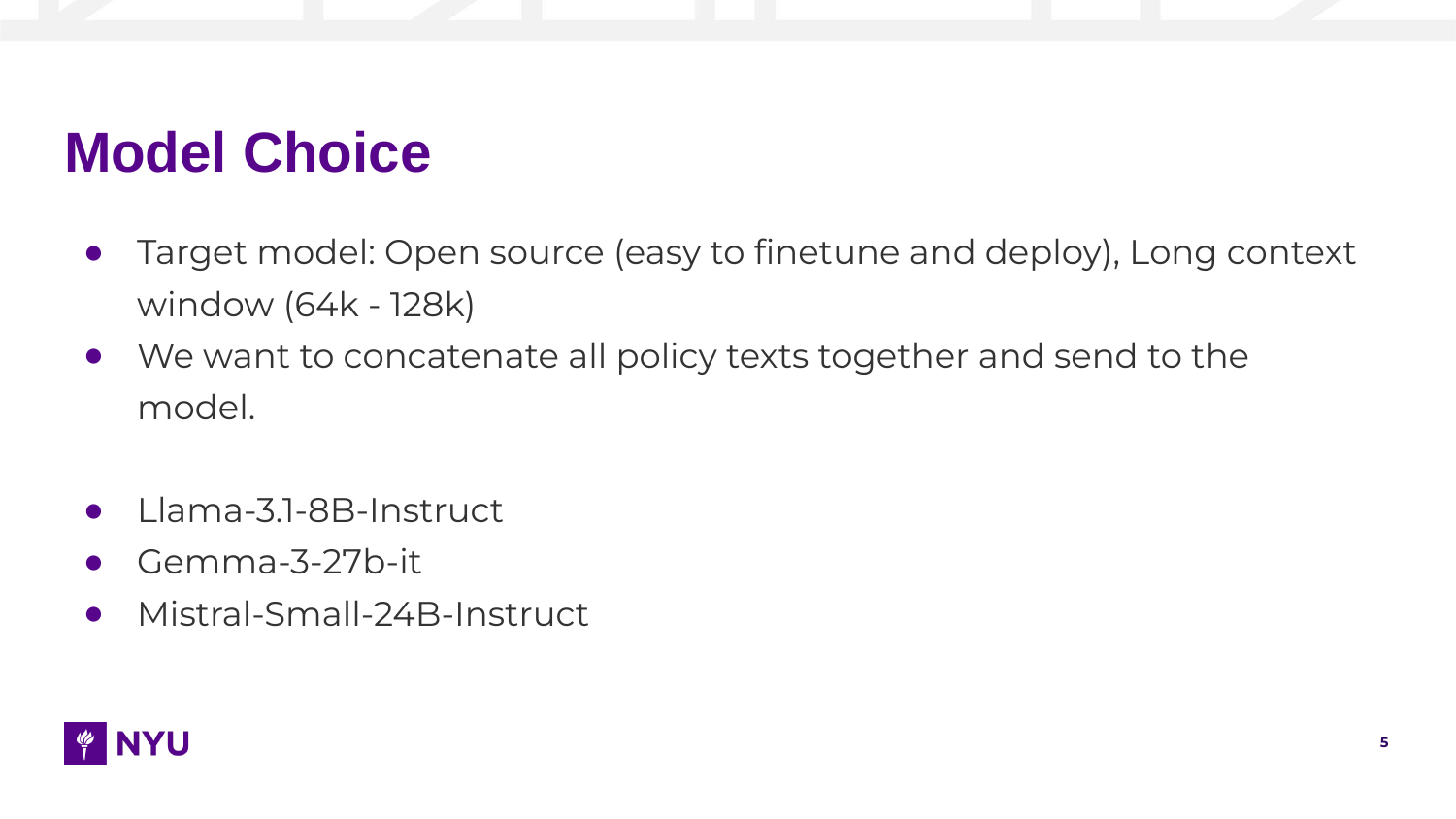

# Model Choice
Target model: Open source (easy to finetune and deploy), Long context window (64k - 128k)
We want to concatenate all policy texts together and send to the model.

Llama-3.1-8B-Instruct
Gemma-3-27b-it
Mistral-Small-24B-Instruct